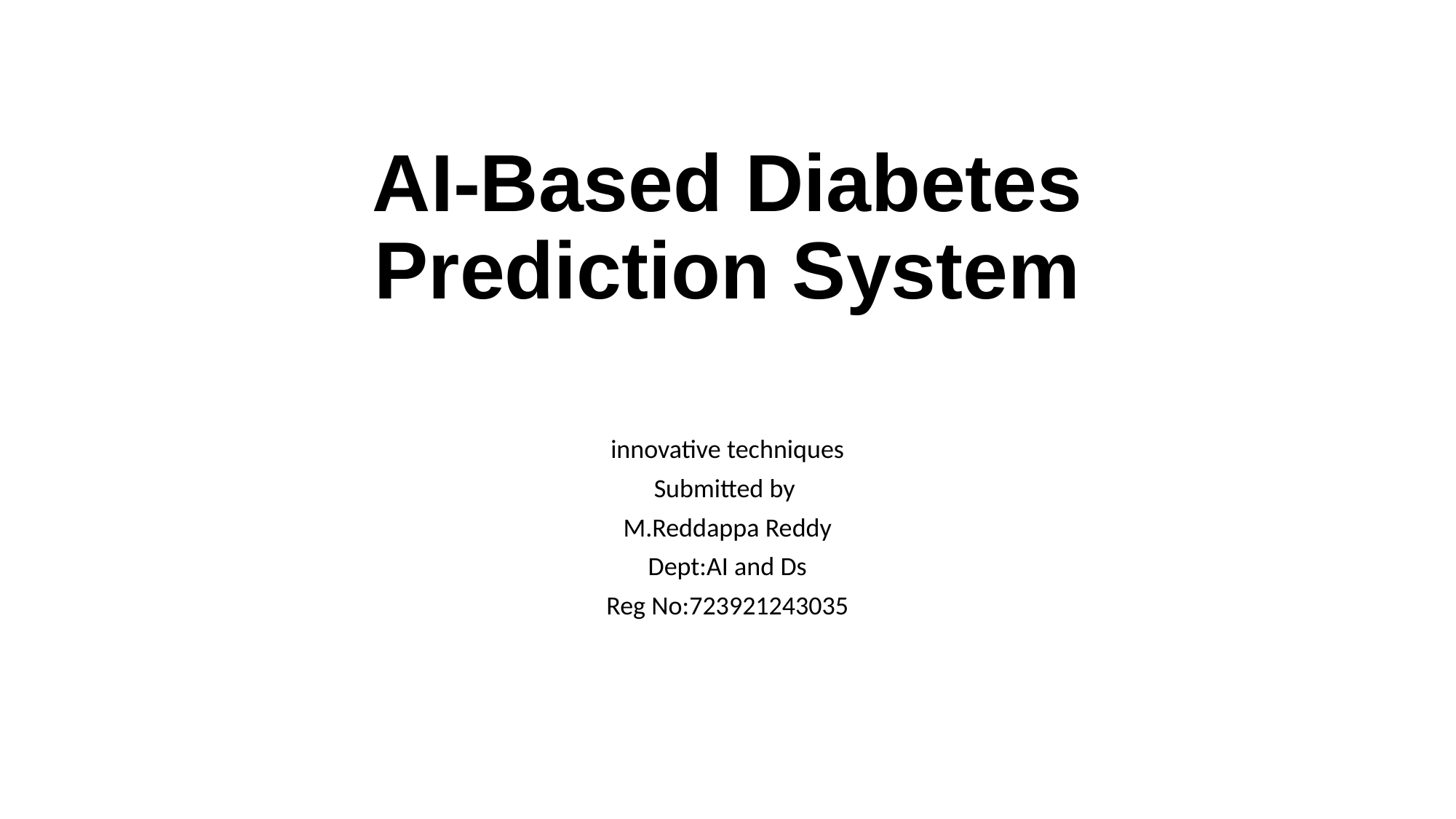

# AI-Based Diabetes Prediction System
innovative techniques
Submitted by
M.Reddappa Reddy
Dept:AI and Ds
Reg No:723921243035